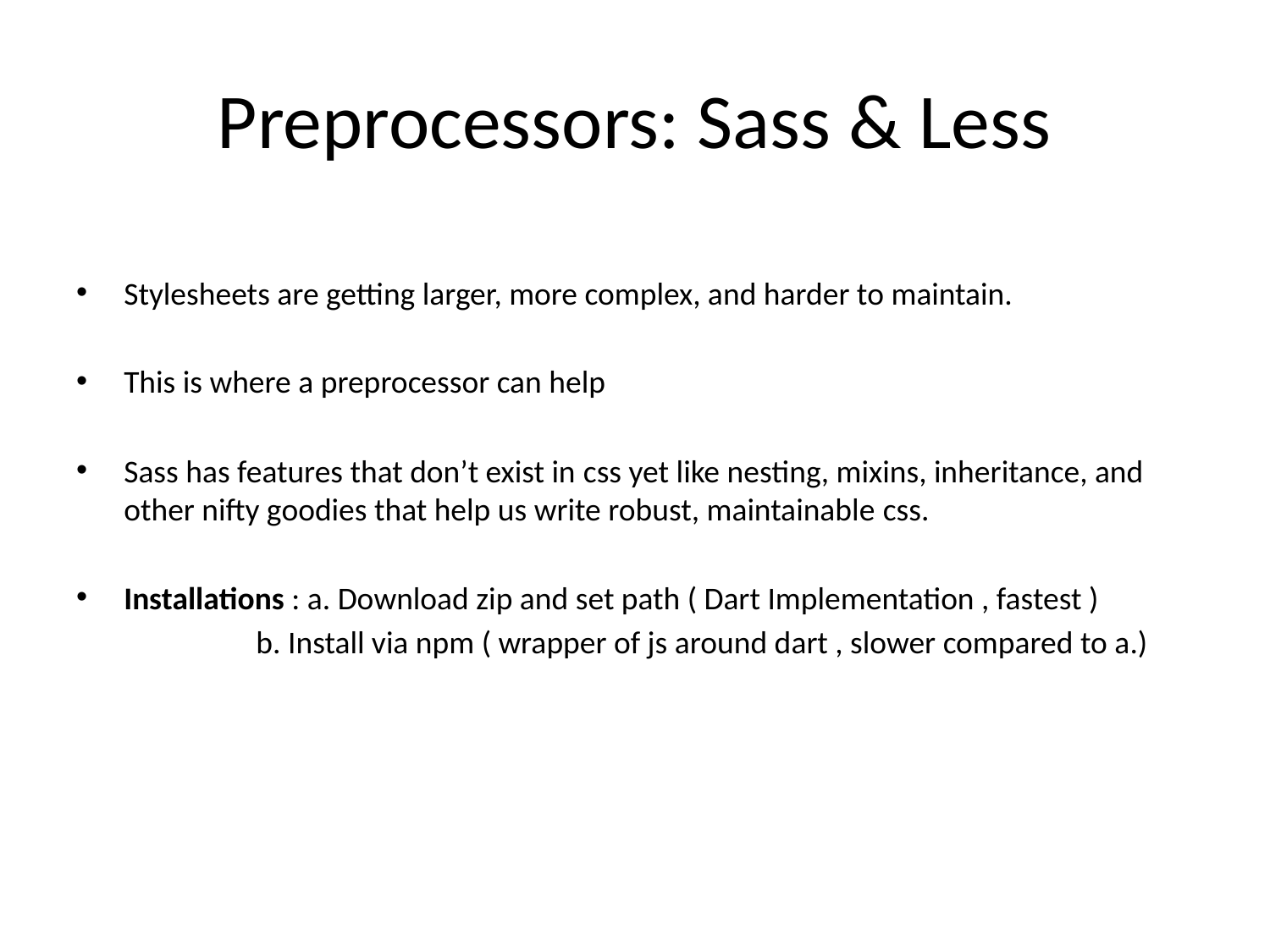

# Preprocessors: Sass & Less

Stylesheets are getting larger, more complex, and harder to maintain.

This is where a preprocessor can help

Sass has features that don’t exist in css yet like nesting, mixins, inheritance, and other nifty goodies that help us write robust, maintainable css.

Installations : a. Download zip and set path ( Dart Implementation , fastest )
                         b. Install via npm ( wrapper of js around dart , slower compared to a.)